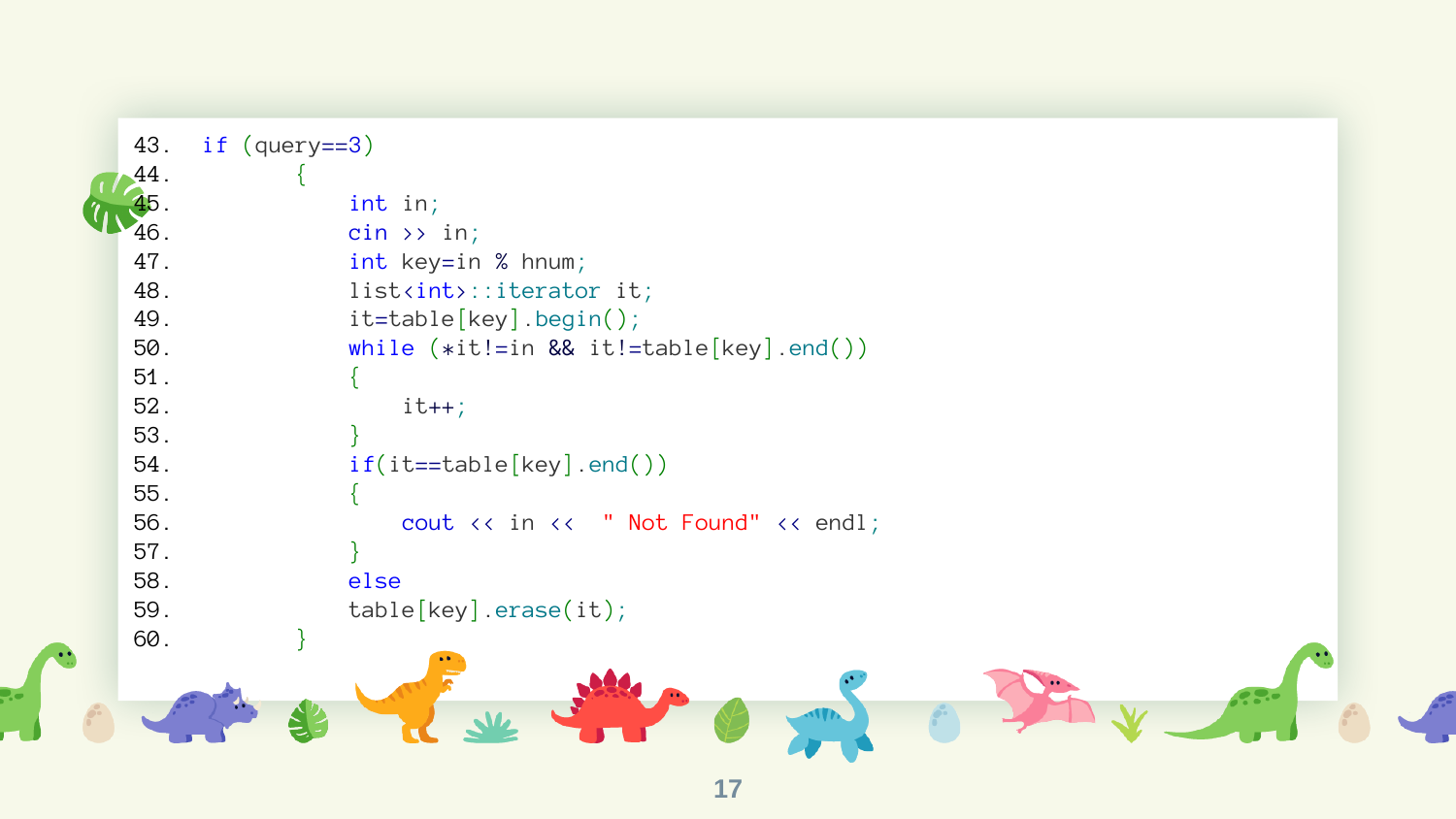

if (query==3)
        {
            int in;
            cin >> in;
            int key=in % hnum;
            list<int>::iterator it;
            it=table[key].begin();
            while (*it!=in && it!=table[key].end())
            {
                it++;
            }
            if(it==table[key].end())
            {
                cout << in <<  " Not Found" << endl;
            }
            else
            table[key].erase(it);
        }
17